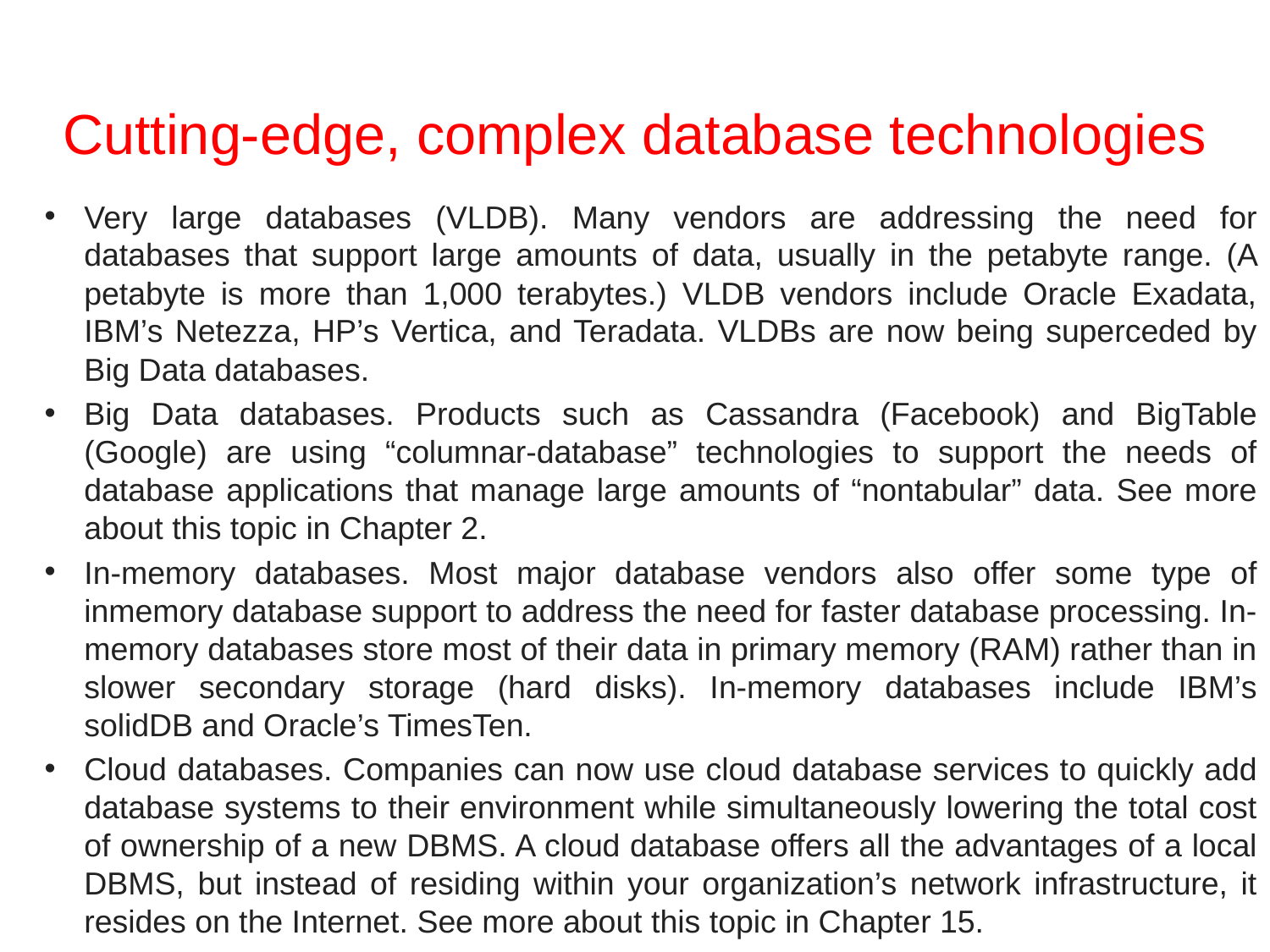

# Cutting-edge, complex database technologies
Very large databases (VLDB). Many vendors are addressing the need for databases that support large amounts of data, usually in the petabyte range. (A petabyte is more than 1,000 terabytes.) VLDB vendors include Oracle Exadata, IBM’s Netezza, HP’s Vertica, and Teradata. VLDBs are now being superceded by Big Data databases.
Big Data databases. Products such as Cassandra (Facebook) and BigTable (Google) are using “columnar-database” technologies to support the needs of database applications that manage large amounts of “nontabular” data. See more about this topic in Chapter 2.
In-memory databases. Most major database vendors also offer some type of inmemory database support to address the need for faster database processing. In-memory databases store most of their data in primary memory (RAM) rather than in slower secondary storage (hard disks). In-memory databases include IBM’s solidDB and Oracle’s TimesTen.
Cloud databases. Companies can now use cloud database services to quickly add database systems to their environment while simultaneously lowering the total cost of ownership of a new DBMS. A cloud database offers all the advantages of a local DBMS, but instead of residing within your organization’s network infrastructure, it resides on the Internet. See more about this topic in Chapter 15.